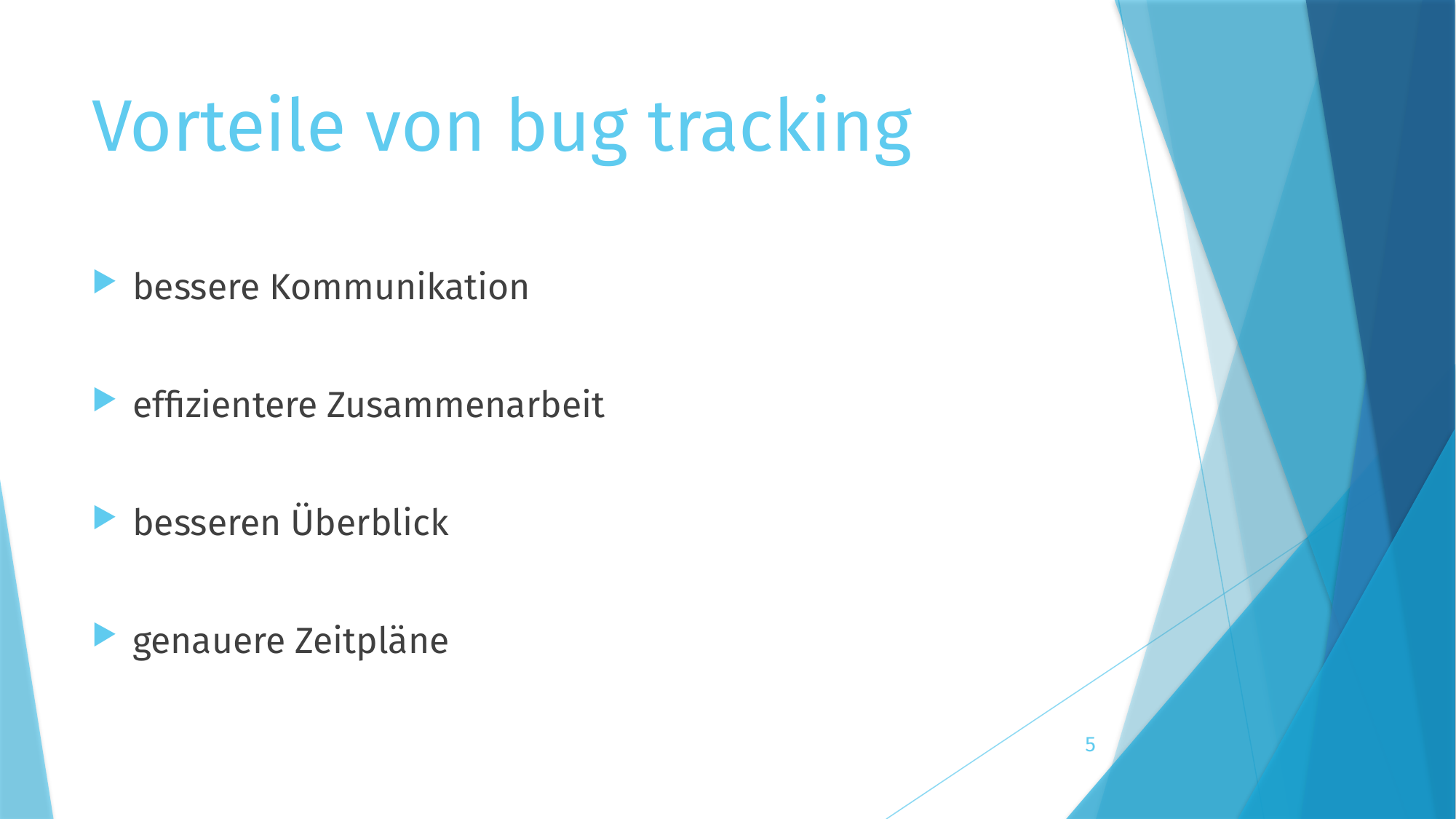

# Vorteile von bug tracking
bessere Kommunikation

effizientere Zusammenarbeit

besseren Überblick

genauere Zeitpläne
5